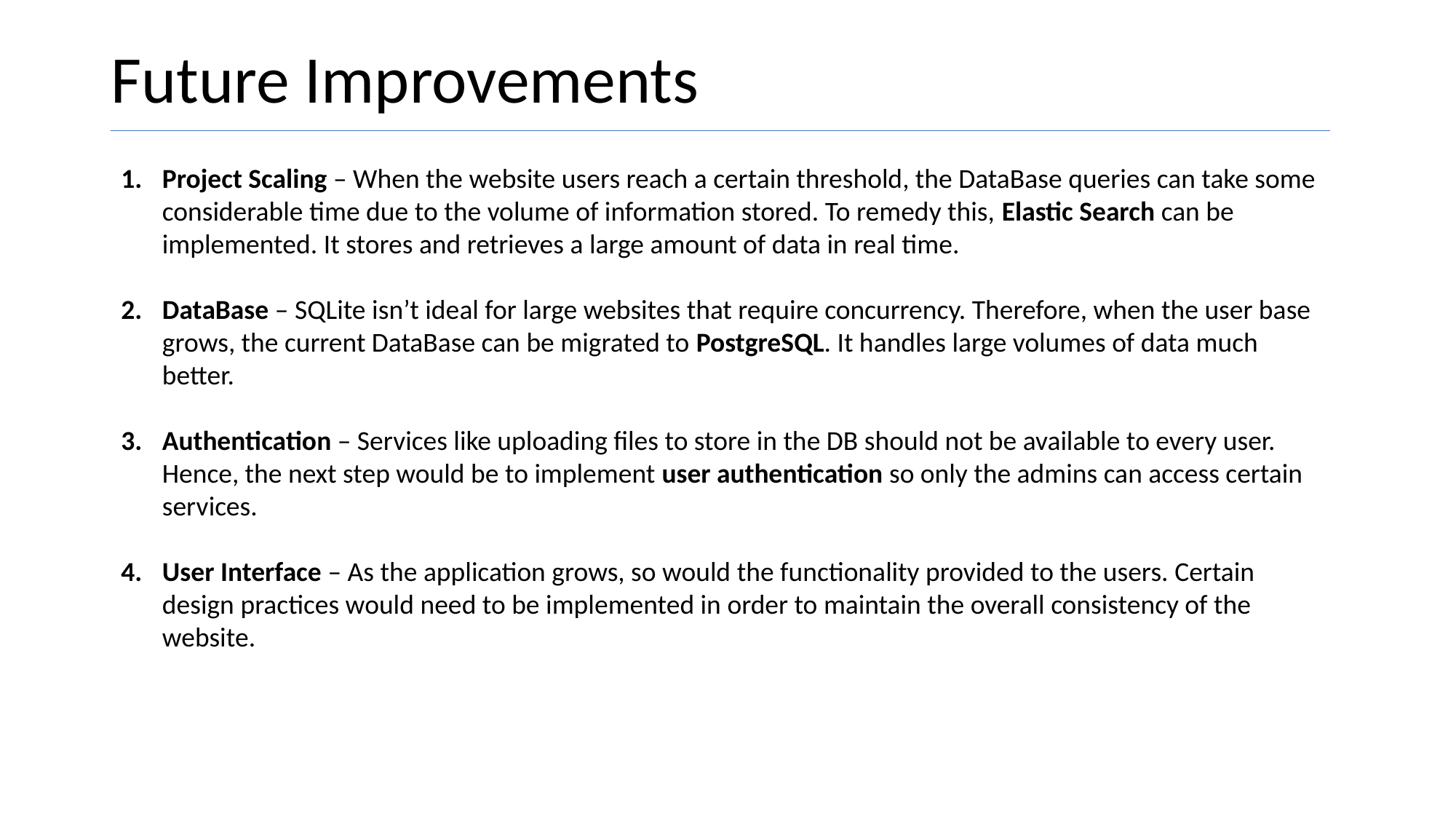

# Future Improvements
Project Scaling – When the website users reach a certain threshold, the DataBase queries can take some considerable time due to the volume of information stored. To remedy this, Elastic Search can be implemented. It stores and retrieves a large amount of data in real time.

DataBase – SQLite isn’t ideal for large websites that require concurrency. Therefore, when the user base grows, the current DataBase can be migrated to PostgreSQL. It handles large volumes of data much better.

Authentication – Services like uploading files to store in the DB should not be available to every user. Hence, the next step would be to implement user authentication so only the admins can access certain services.

User Interface – As the application grows, so would the functionality provided to the users. Certain design practices would need to be implemented in order to maintain the overall consistency of the website.